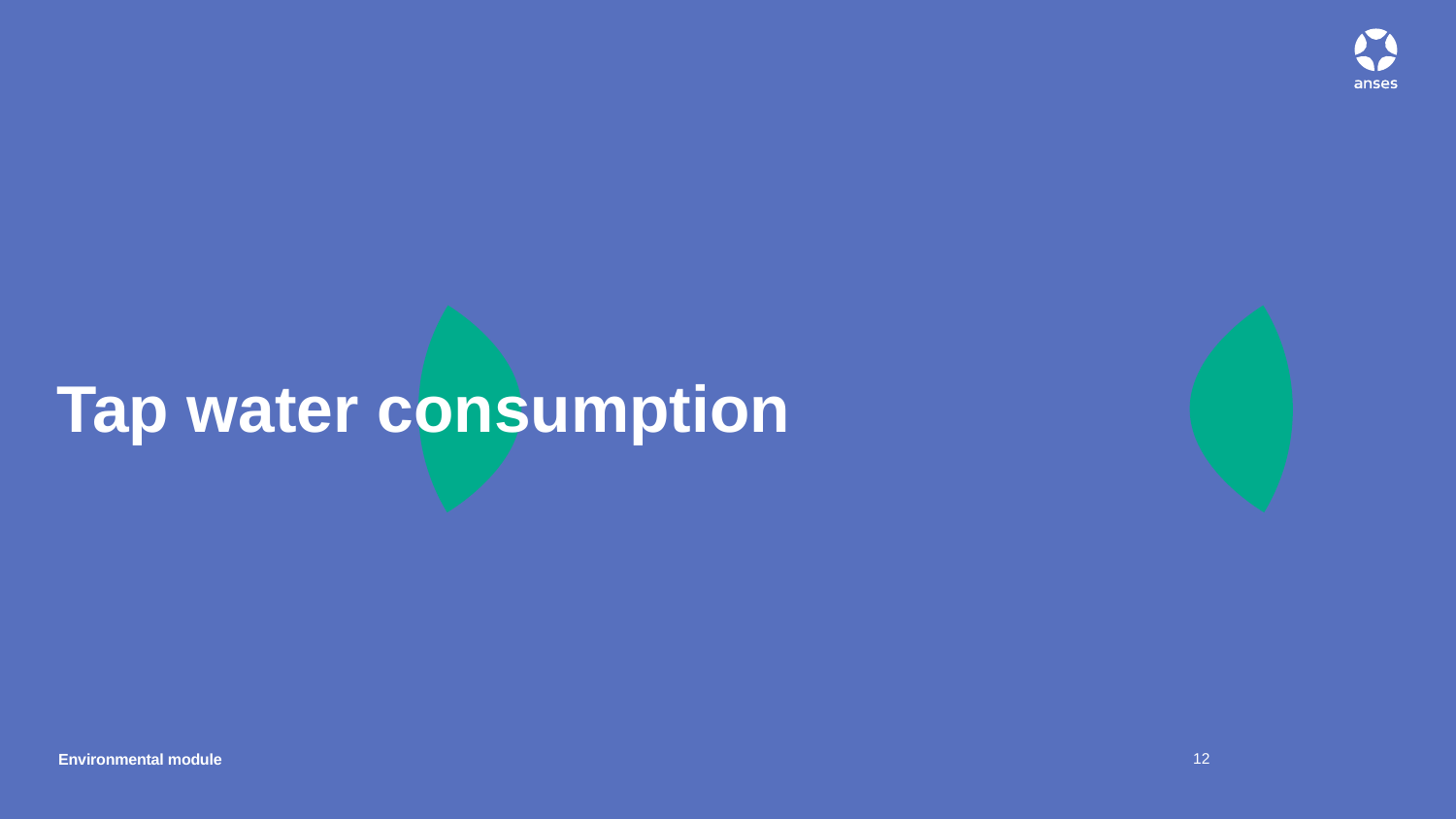

# Tap water consumption
12
Environmental module